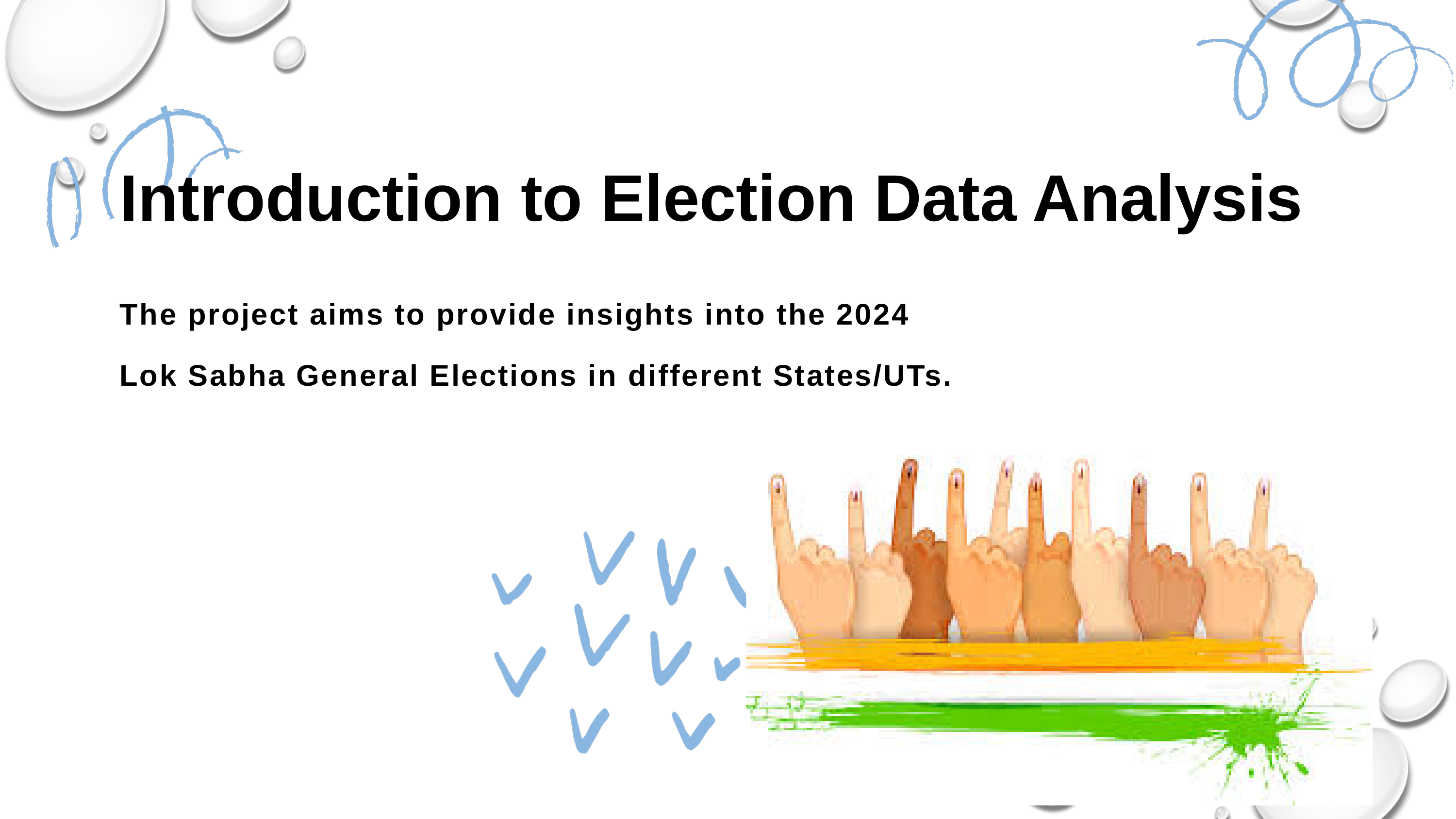

Introduction to Election Data Analysis
The project aims to provide insights into the 2024 Lok Sabha General Elections in different States/UTs.